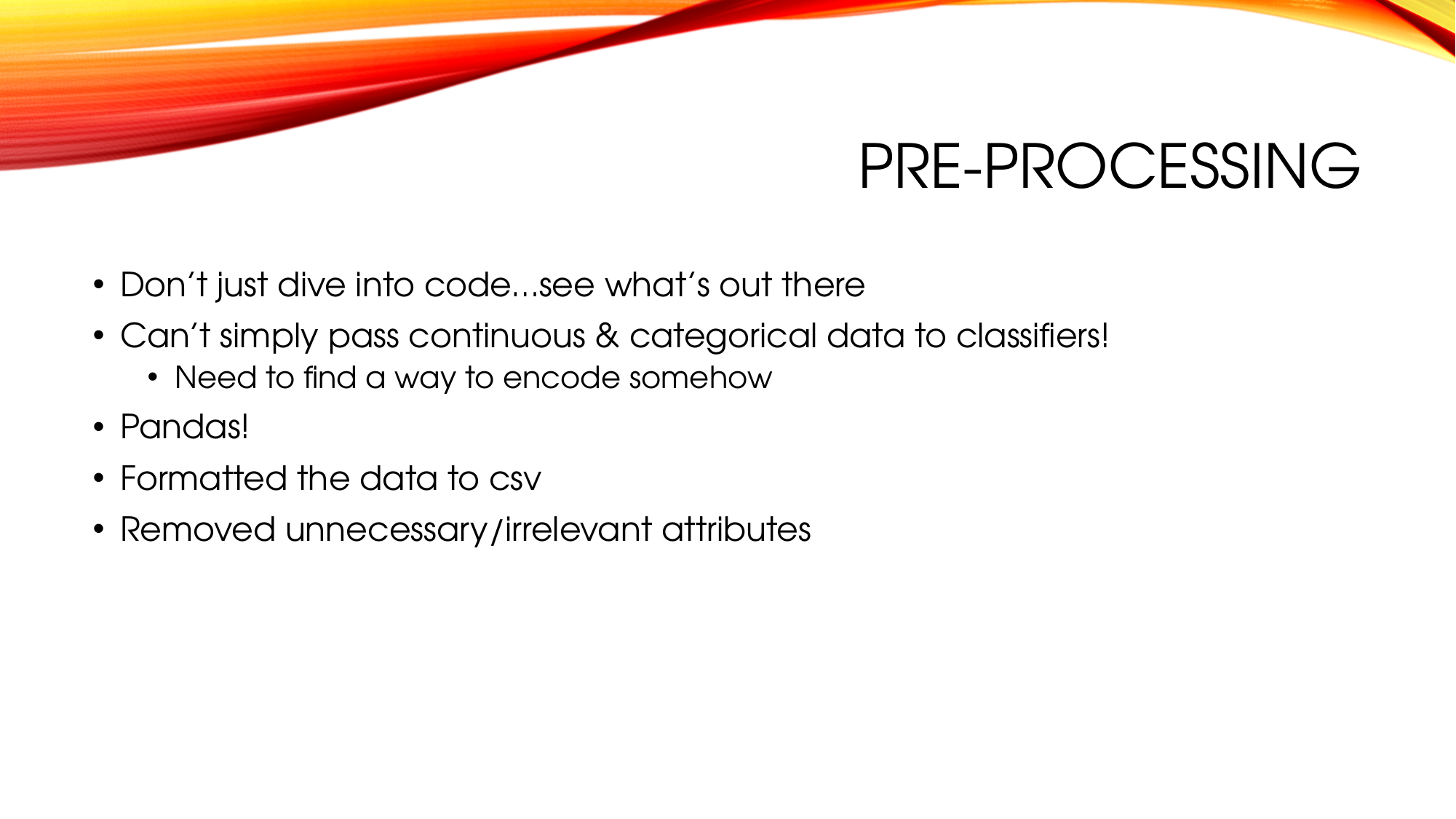

# Pre-Processing
Don’t just dive into code…see what’s out there
Can’t simply pass continuous & categorical data to classifiers!
Need to find a way to encode somehow
Pandas!
Formatted the data to csv
Removed unnecessary/irrelevant attributes